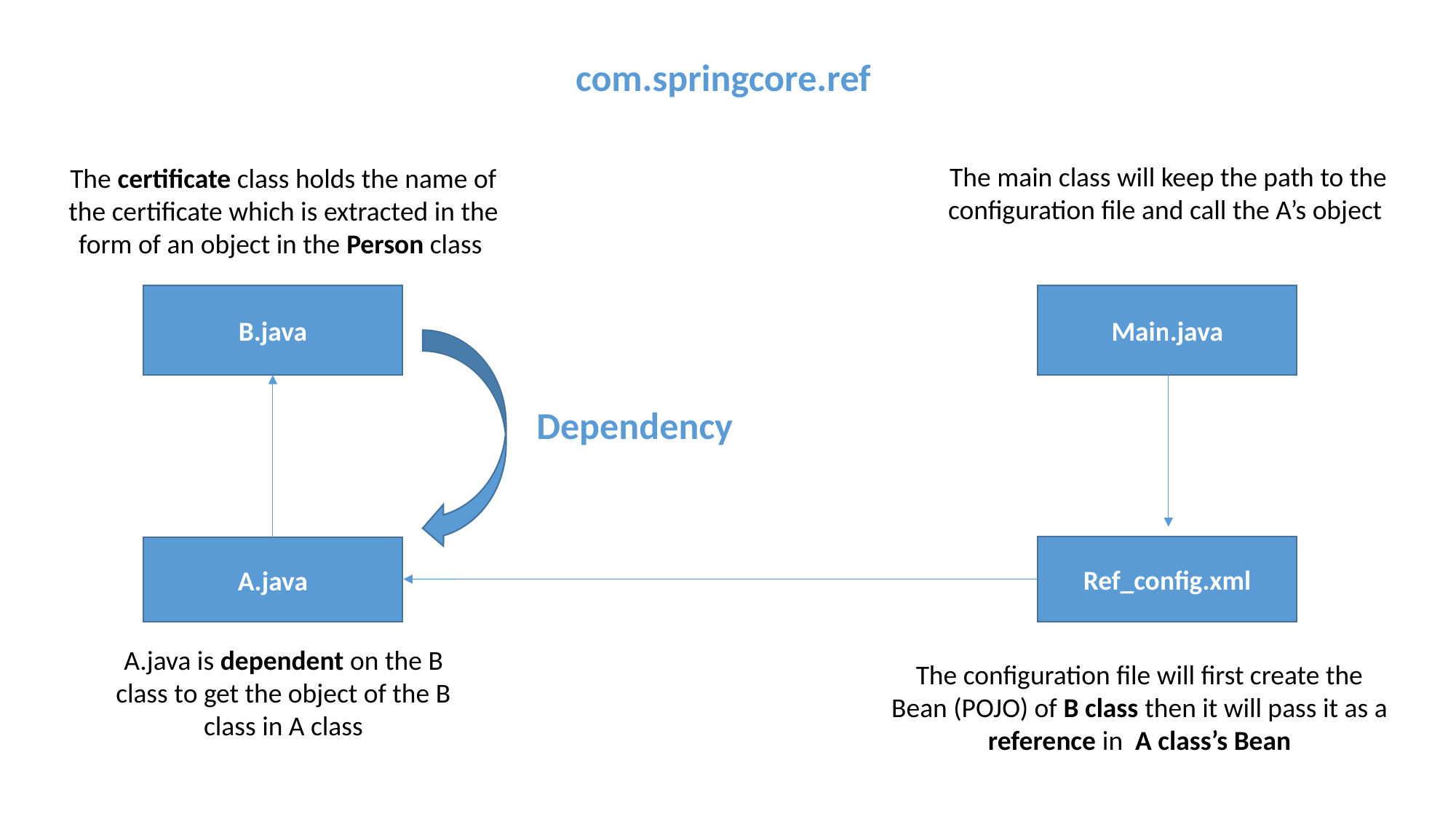

com.springcore.ref
The main class will keep the path to the configuration file and call the A’s object
The certificate class holds the name of the certificate which is extracted in the form of an object in the Person class
B.java
Main.java

Dependency
Ref_config.xml
A.java
A.java is dependent on the B class to get the object of the B class in A class
The configuration file will first create the Bean (POJO) of B class then it will pass it as a reference in  A class’s Bean